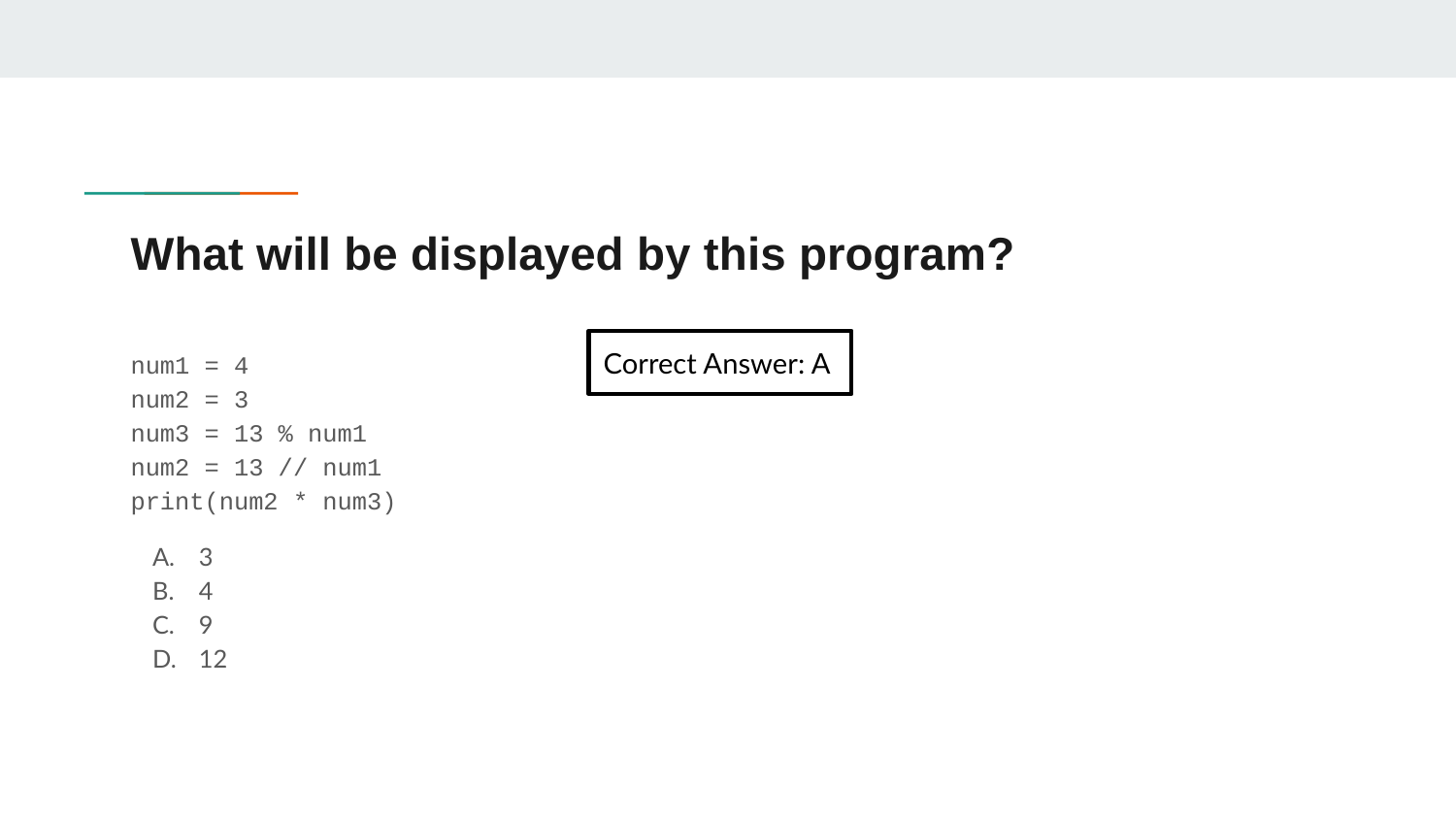

# What will be displayed by this program?
num1 = 4
num2 = 3
num3 = 13 % num1
num2 = 13 // num1
print(num2 * num3)
3
4
9
12
Correct Answer: A